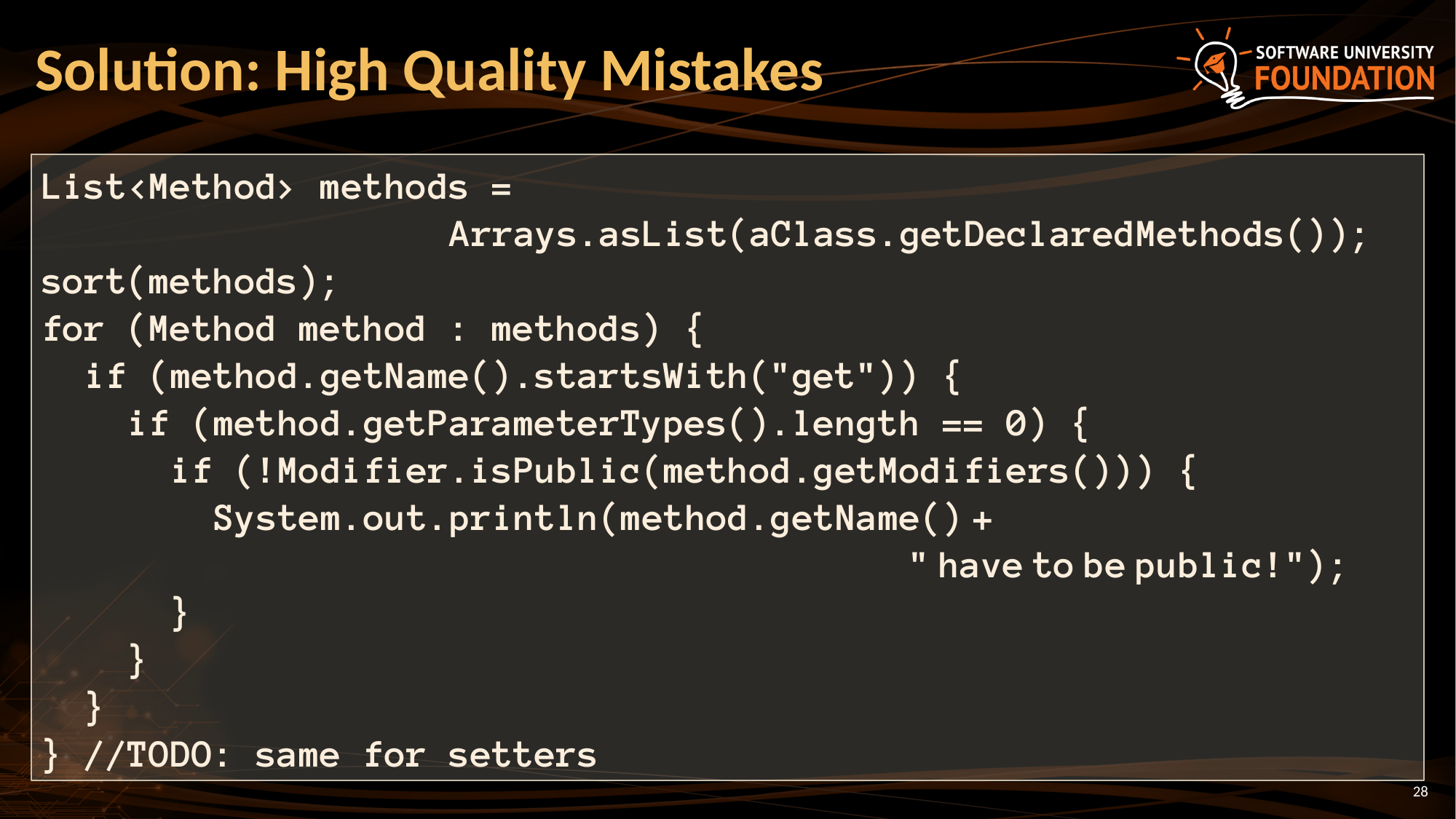

# Solution: High Quality Mistakes
List<Method> methods =
                   Arrays.asList(aClass.getDeclaredMethods());
sort(methods);
for (Method method : methods) {
  if (method.getName().startsWith("get")) {
    if (method.getParameterTypes().length == 0) {
      if (!Modifier.isPublic(method.getModifiers())) {
        System.out.println(method.getName() +
                                         " have to be public!");
      }
    }
  }
} //TODO: same for setters
28